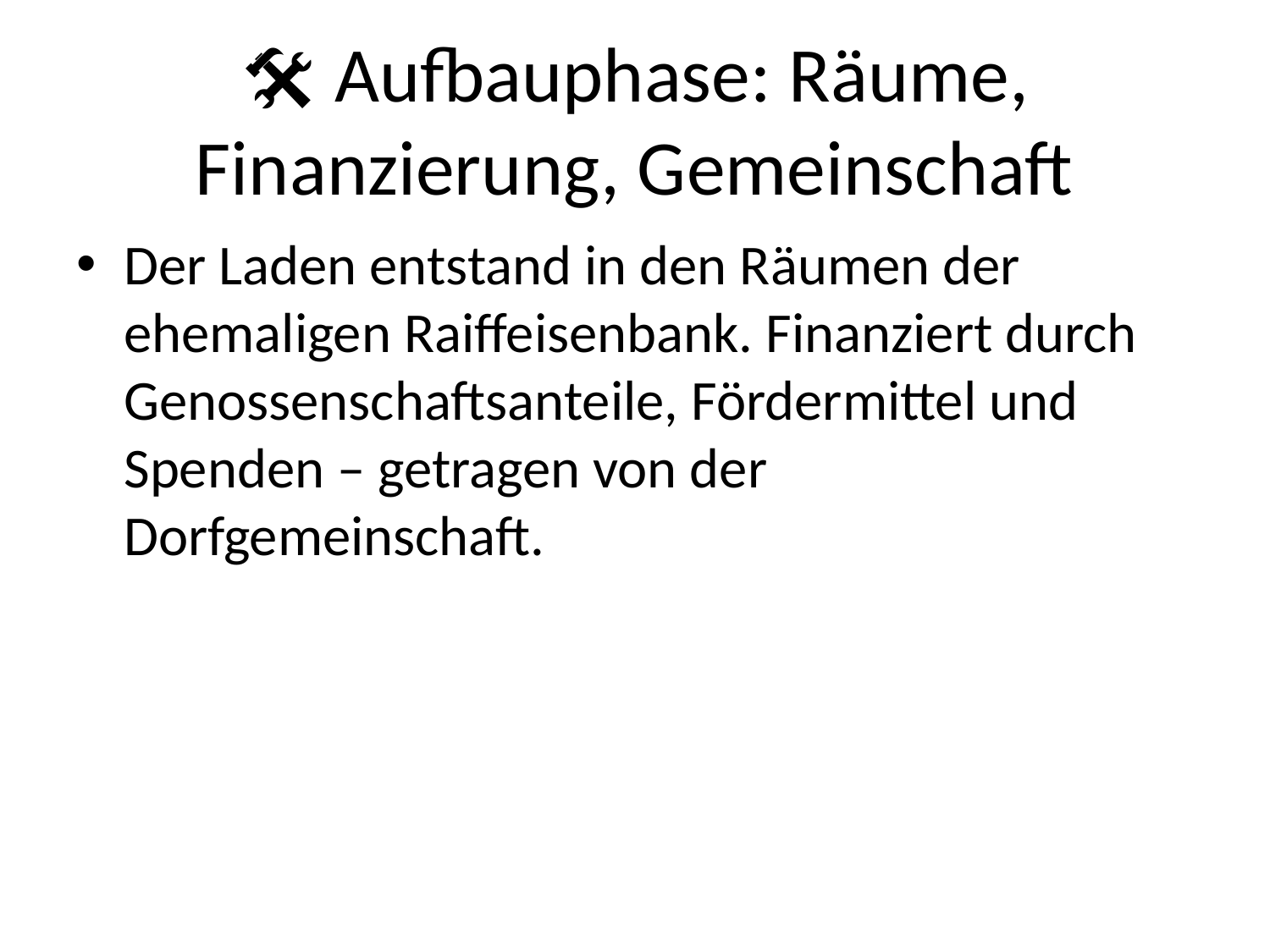

# 🛠️ Aufbauphase: Räume, Finanzierung, Gemeinschaft
Der Laden entstand in den Räumen der ehemaligen Raiffeisenbank. Finanziert durch Genossenschaftsanteile, Fördermittel und Spenden – getragen von der Dorfgemeinschaft.